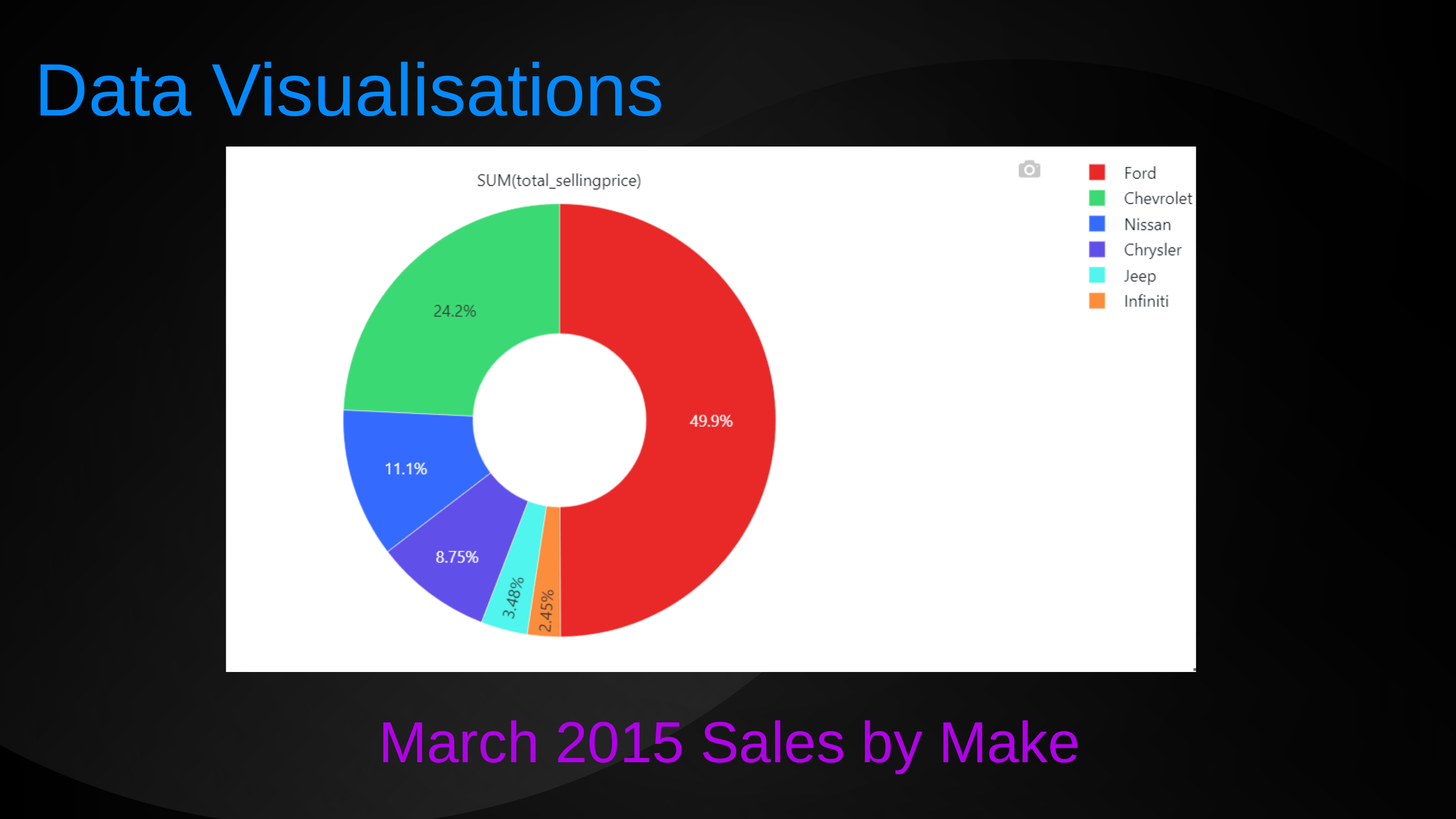

Data Visualisations

March 2015 Sales by Make